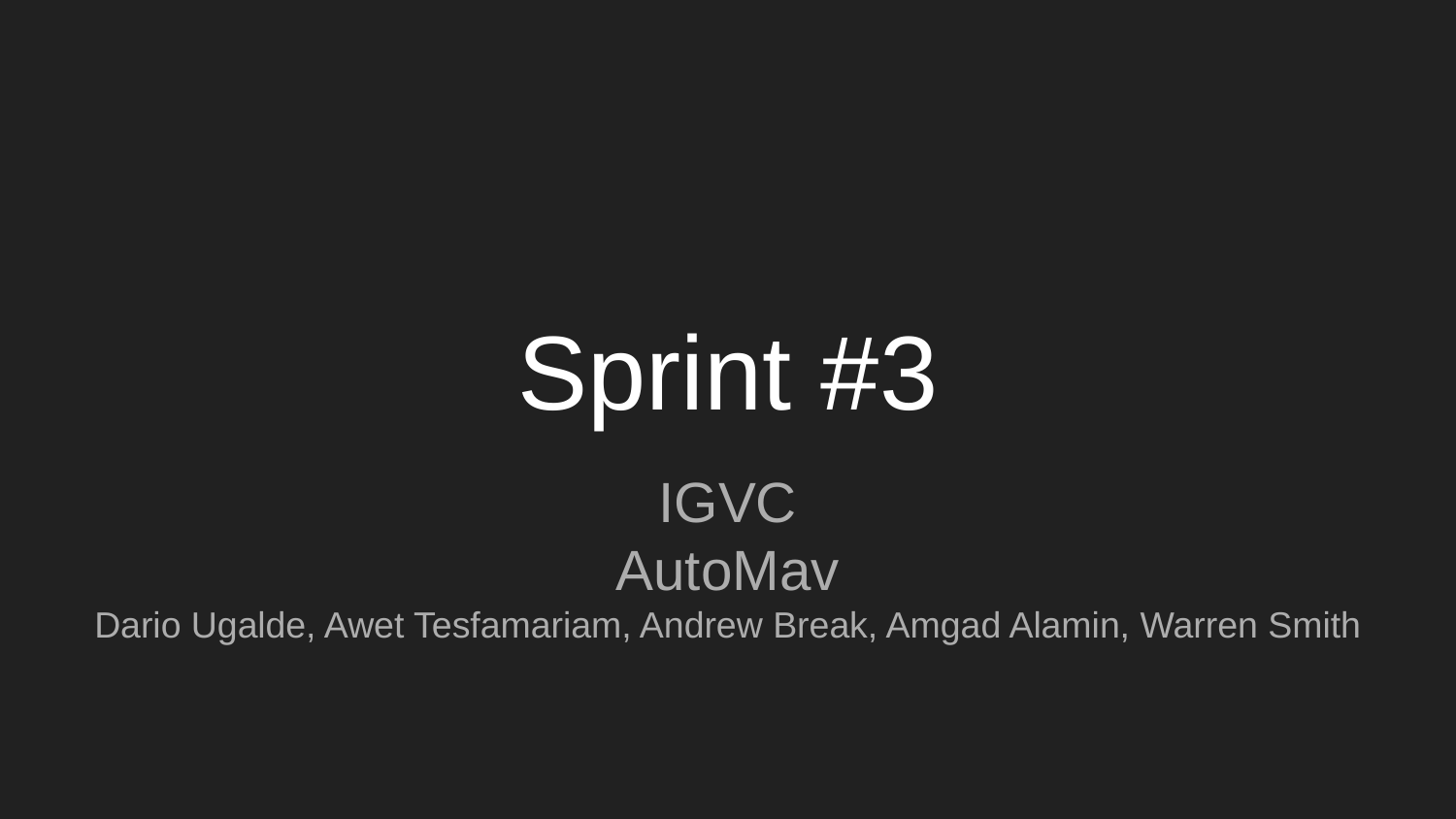

# Sprint #3
IGVC
AutoMav
Dario Ugalde, Awet Tesfamariam, Andrew Break, Amgad Alamin, Warren Smith